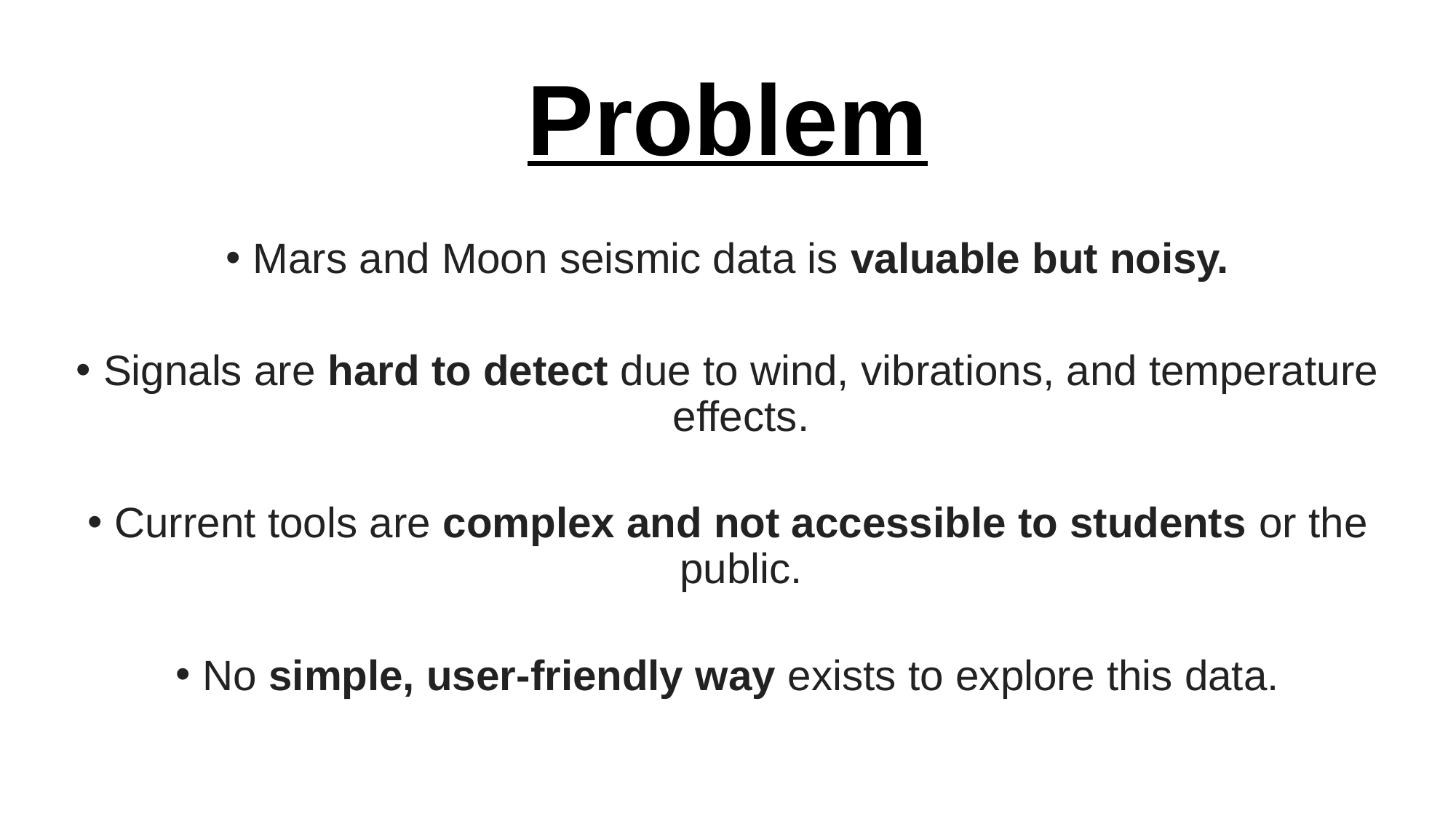

# Problem
Mars and Moon seismic data is valuable but noisy.
Signals are hard to detect due to wind, vibrations, and temperature effects.
Current tools are complex and not accessible to students or the public.
No simple, user-friendly way exists to explore this data.